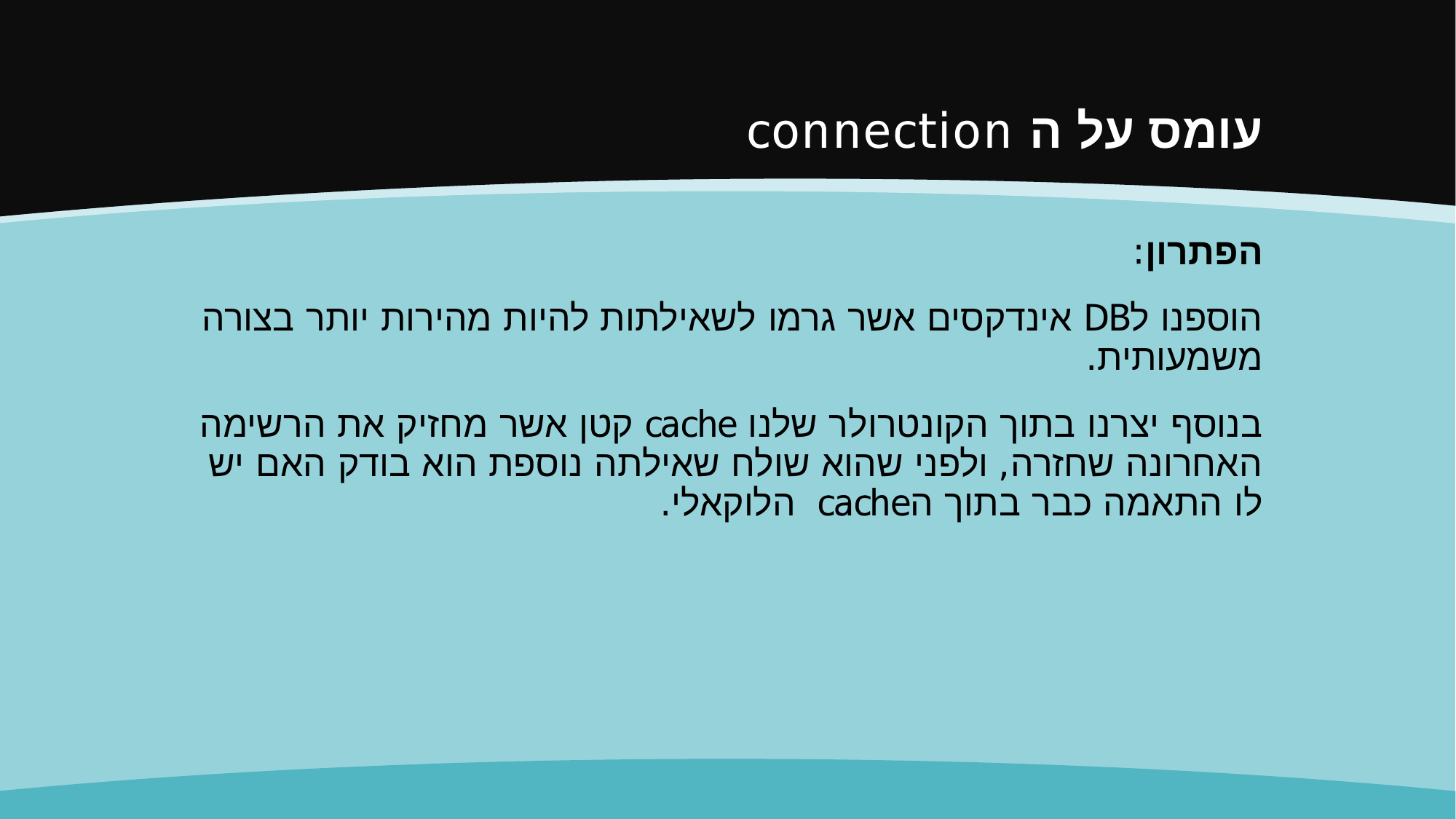

# עומס על ה connection
הפתרון:
הוספנו לDB אינדקסים אשר גרמו לשאילתות להיות מהירות יותר בצורה משמעותית.
בנוסף יצרנו בתוך הקונטרולר שלנו cache קטן אשר מחזיק את הרשימה האחרונה שחזרה, ולפני שהוא שולח שאילתה נוספת הוא בודק האם יש לו התאמה כבר בתוך הcache  הלוקאלי.